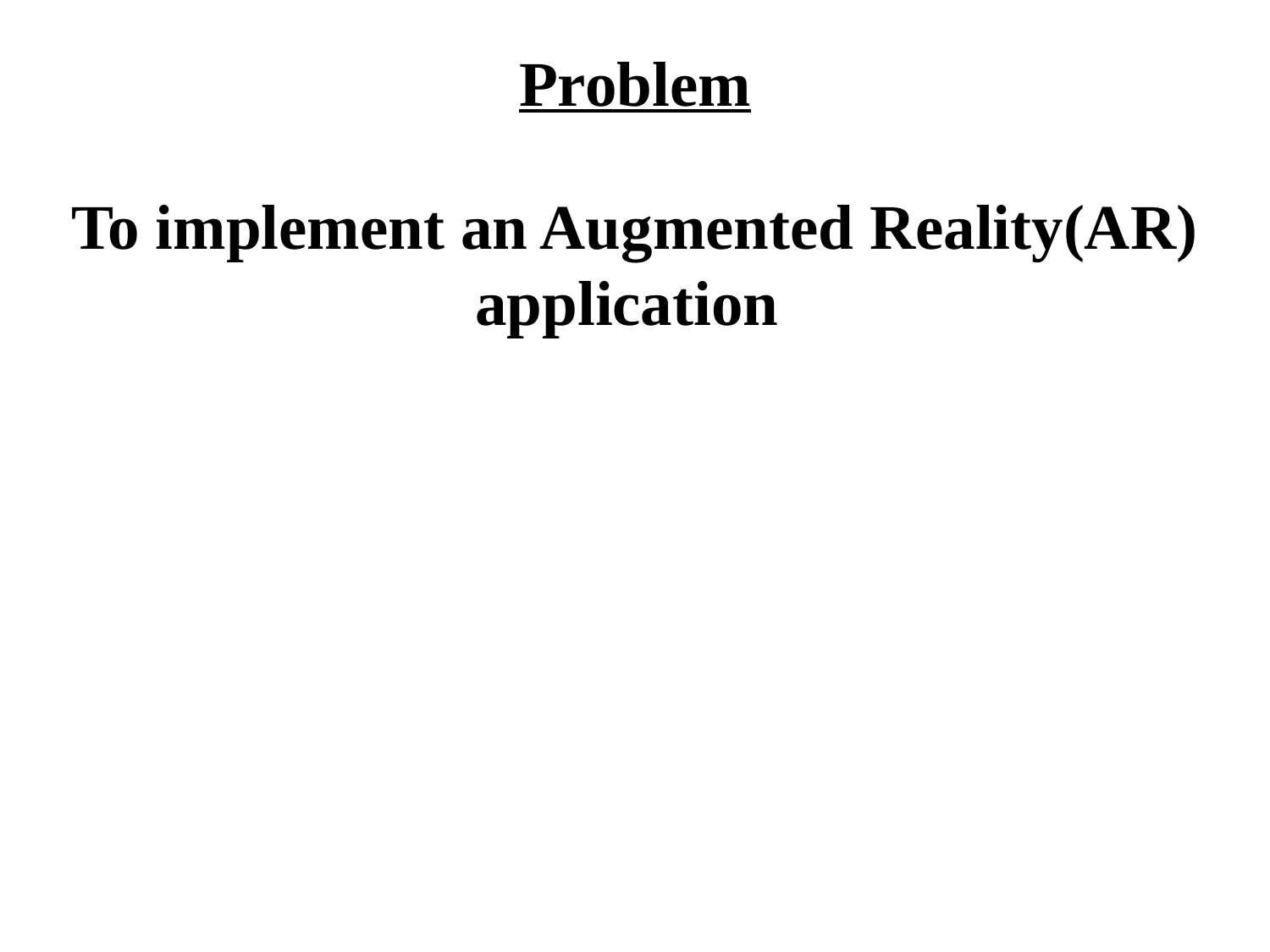

Problem

To implement an Augmented Reality(AR) application